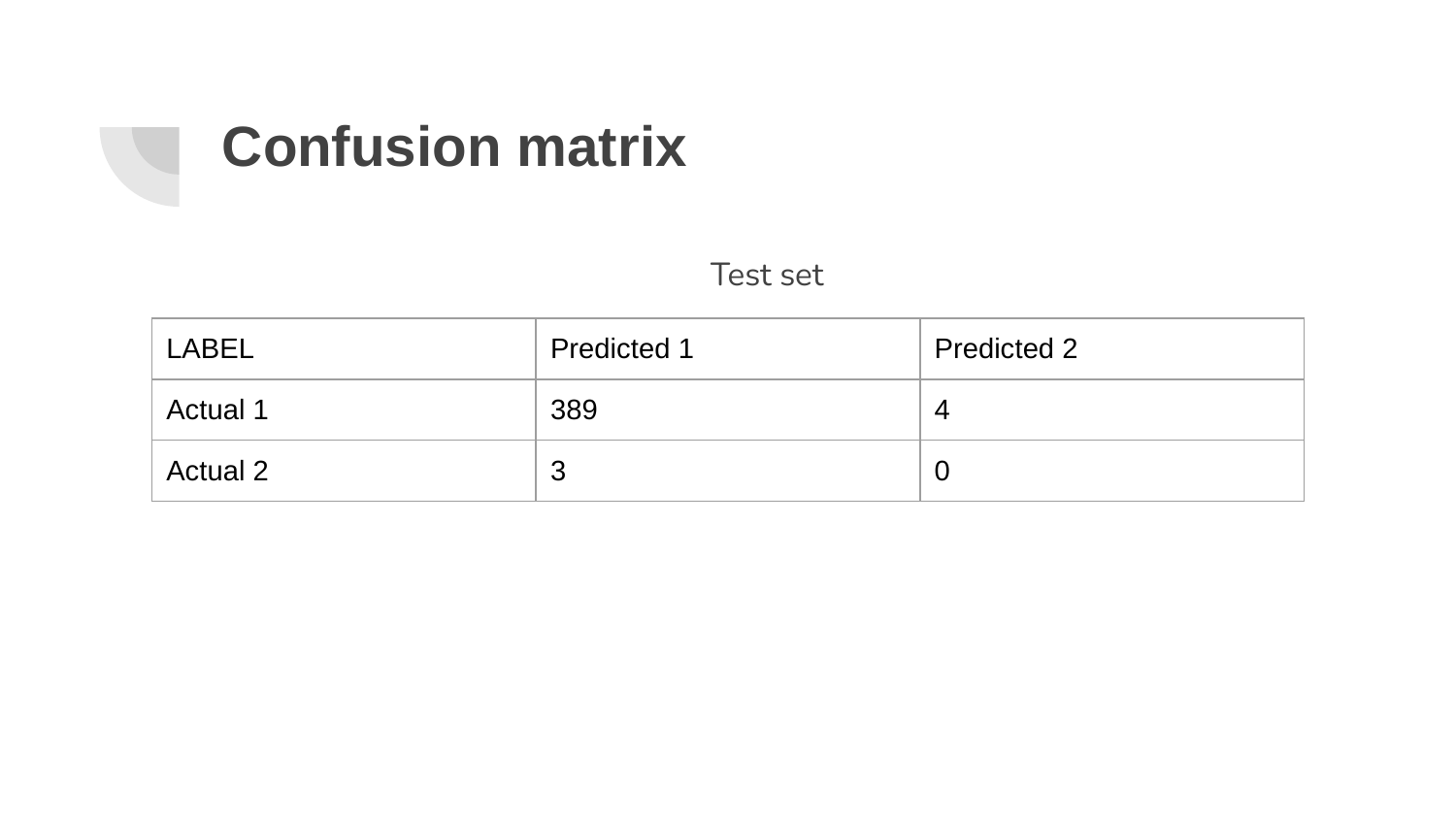

# Confusion matrix
Test set
| LABEL | Predicted 1 | Predicted 2 |
| --- | --- | --- |
| Actual 1 | 389 | 4 |
| Actual 2 | 3 | 0 |